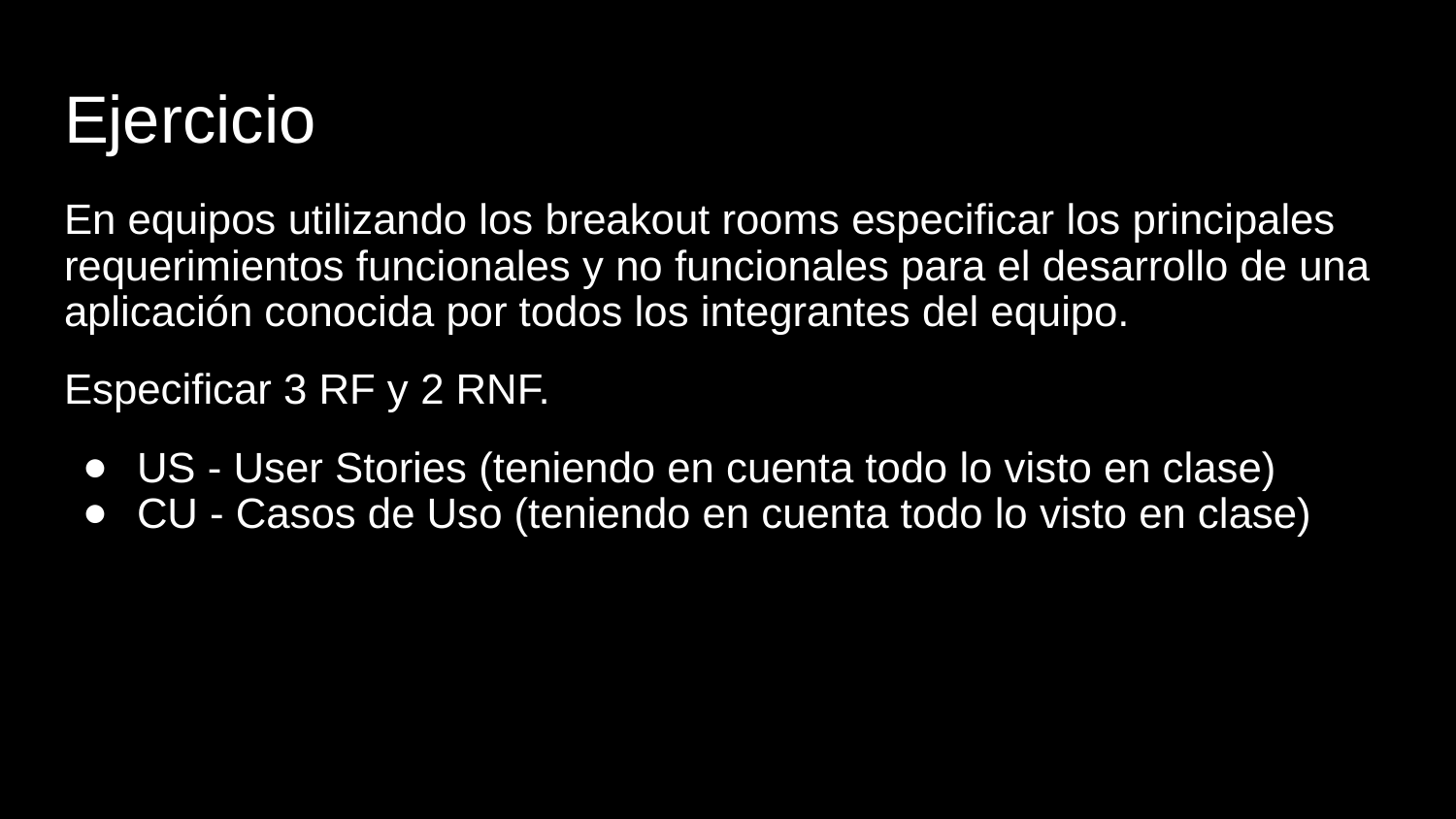

# Ejercicio
En equipos utilizando los breakout rooms especificar los principales requerimientos funcionales y no funcionales para el desarrollo de una aplicación conocida por todos los integrantes del equipo.
Especificar 3 RF y 2 RNF.
US - User Stories (teniendo en cuenta todo lo visto en clase)
CU - Casos de Uso (teniendo en cuenta todo lo visto en clase)